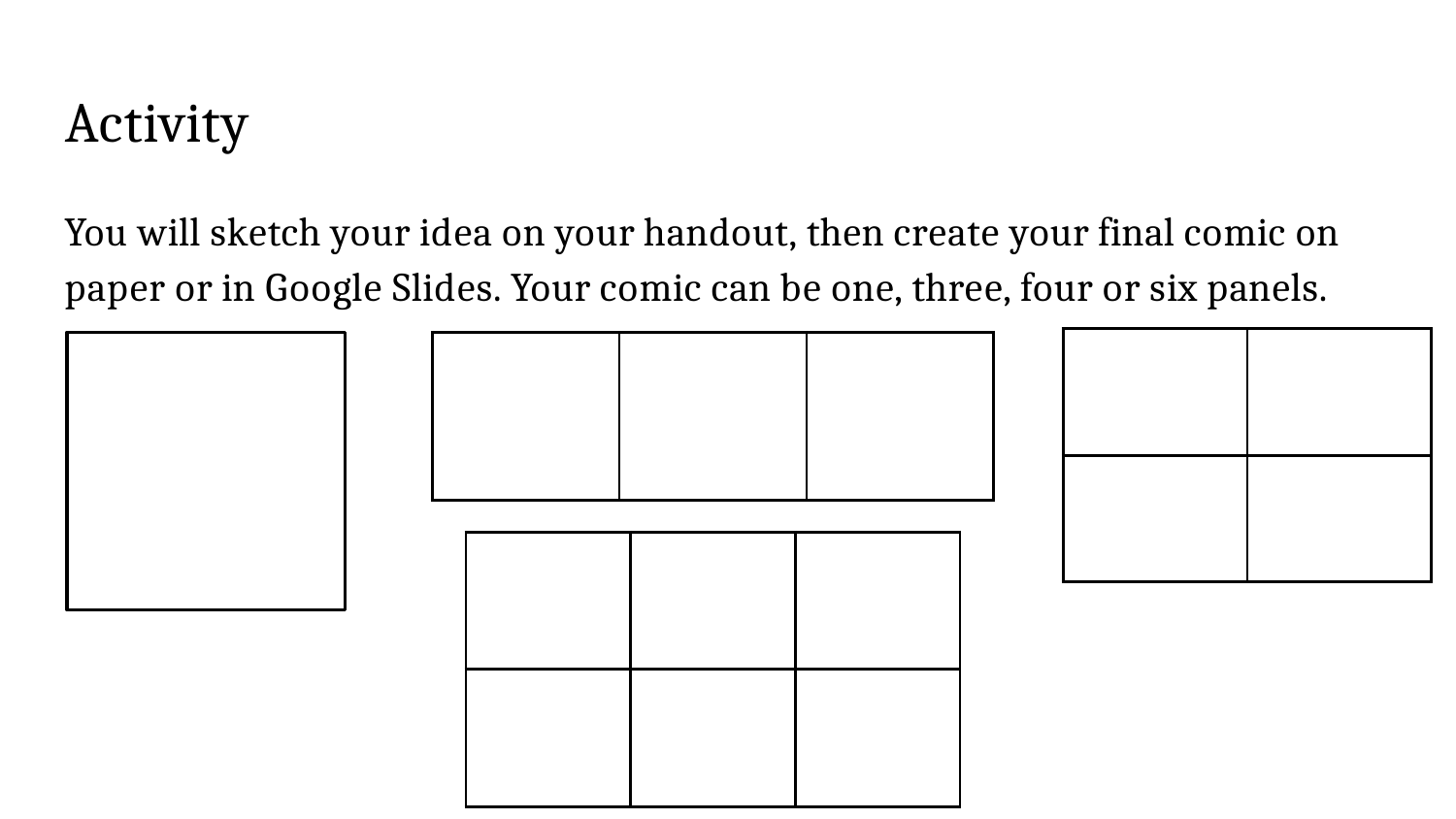

# Activity
You will sketch your idea on your handout, then create your final comic on paper or in Google Slides. Your comic can be one, three, four or six panels.
|  |  |
| --- | --- |
|  |  |
|  |  |  |
| --- | --- | --- |

|  |  |  |
| --- | --- | --- |
|  |  |  |